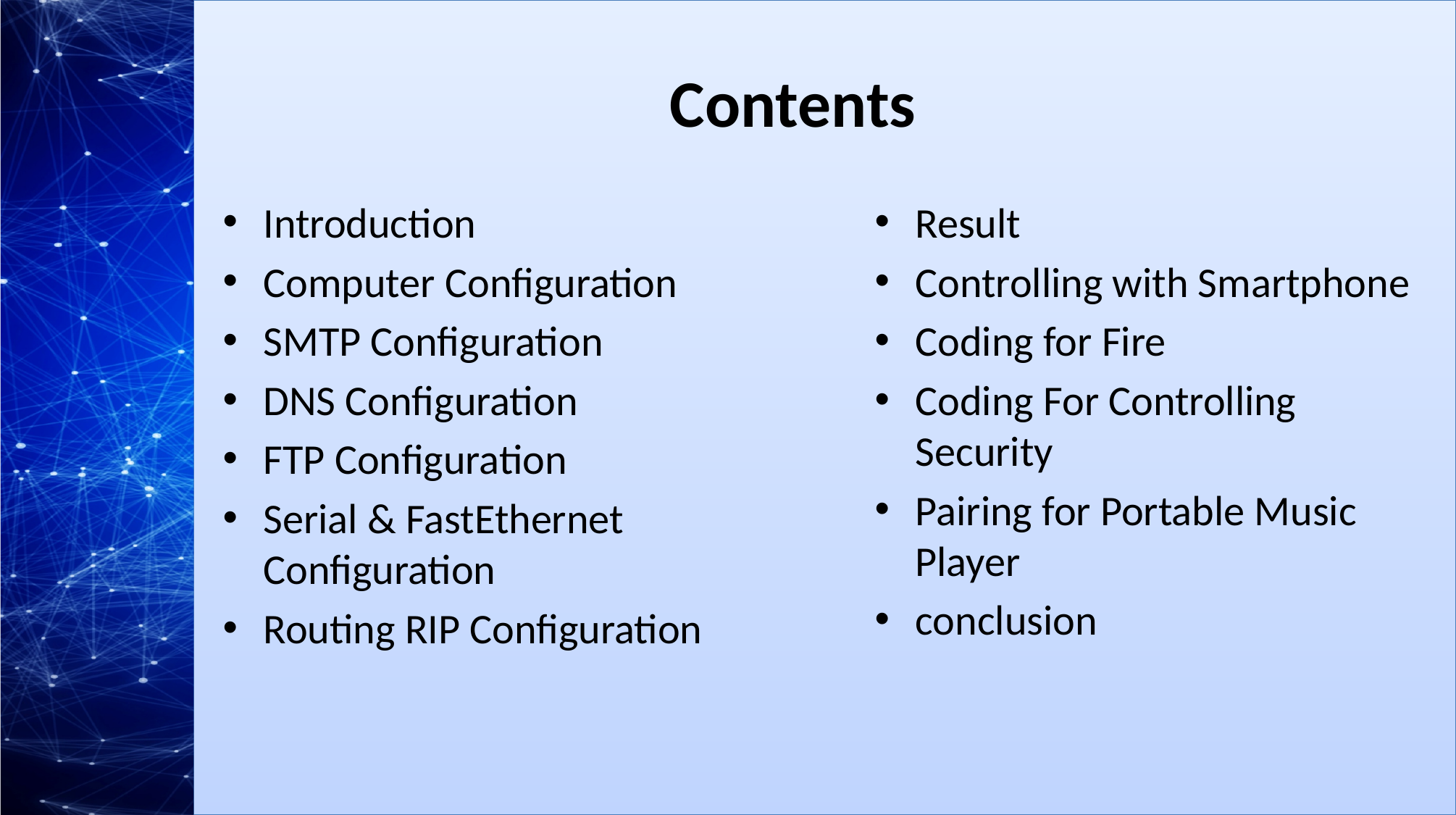

# Contents
Result
Controlling with Smartphone
Coding for Fire
Coding For Controlling Security
Pairing for Portable Music Player
conclusion
Introduction
Computer Configuration
SMTP Configuration
DNS Configuration
FTP Configuration
Serial & FastEthernet Configuration
Routing RIP Configuration